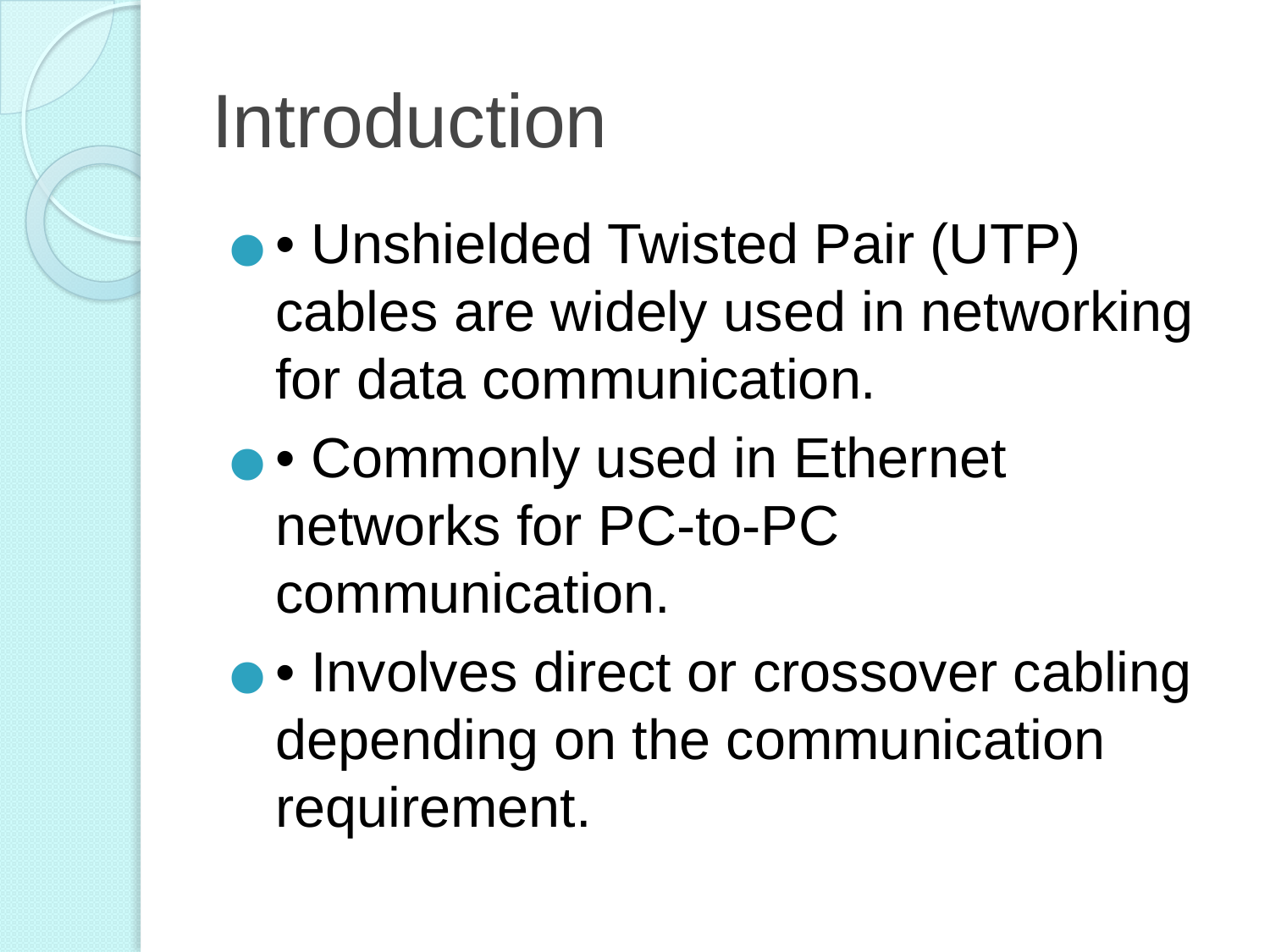

# Introduction
• Unshielded Twisted Pair (UTP) cables are widely used in networking for data communication.
• Commonly used in Ethernet networks for PC-to-PC communication.
• Involves direct or crossover cabling depending on the communication requirement.